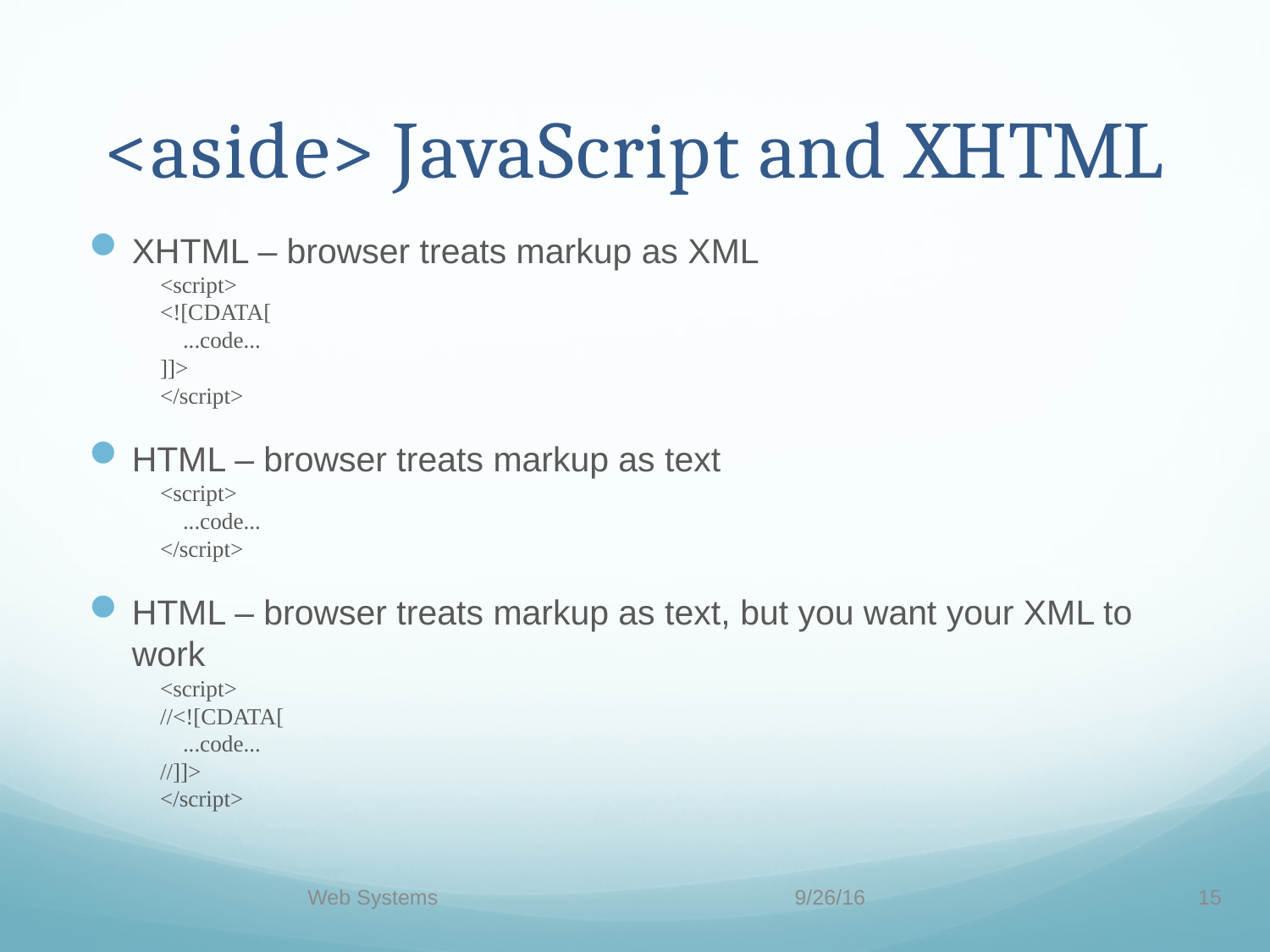

# <aside> JavaScript and XHTML
XHTML – browser treats markup as XML
<script>
<![CDATA[
    ...code...
]]>
</script>
HTML – browser treats markup as text
<script>
    ...code...
</script>
HTML – browser treats markup as text, but you want your XML to work
<script>
//<![CDATA[
    ...code...
//]]>
</script>

Web Systems
9/26/16
15